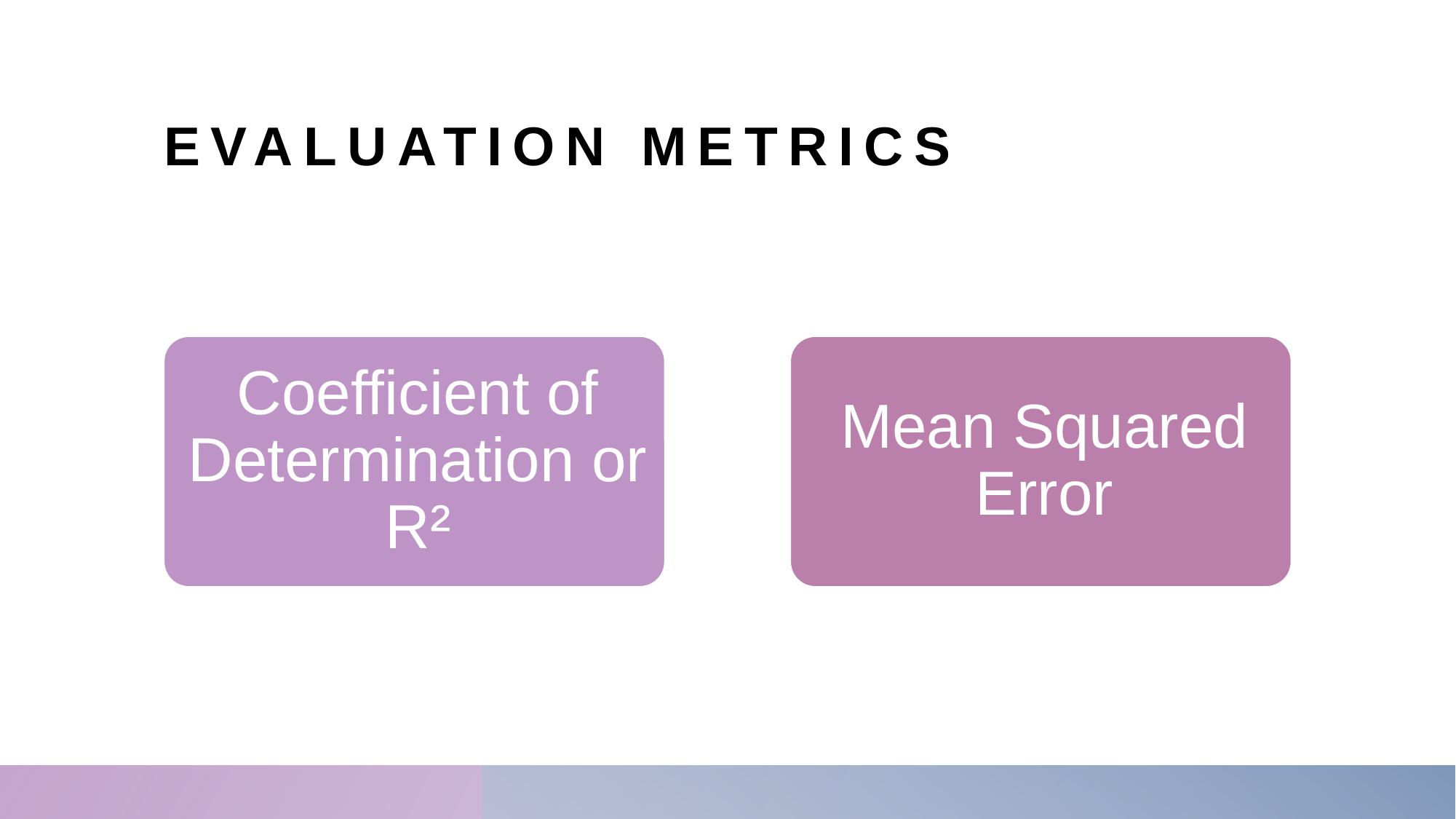

# Evaluation metrics
Coefficient of Determination or R²
Mean Squared Error